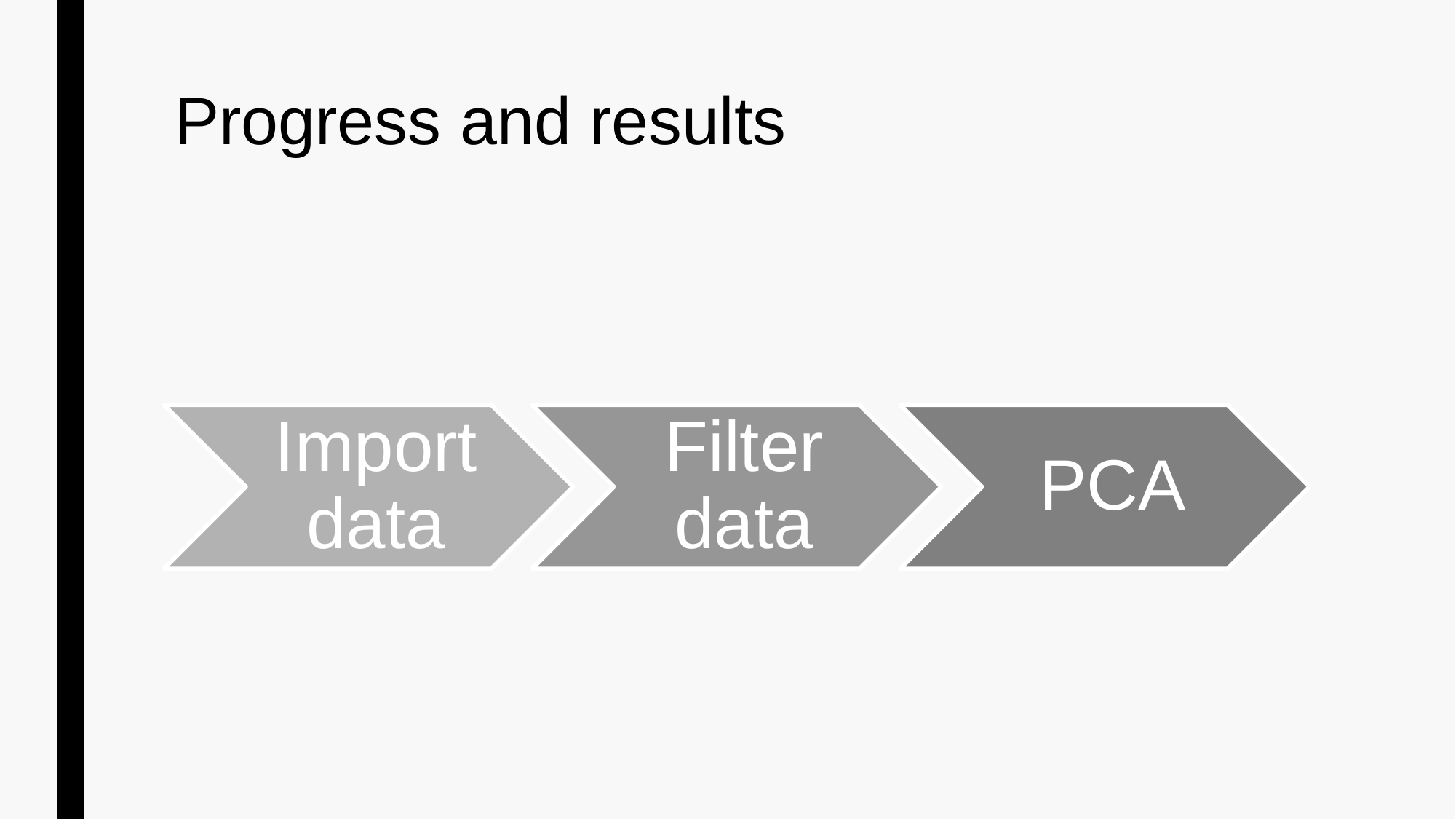

# Progress and results
Import data
Filter data
PCA